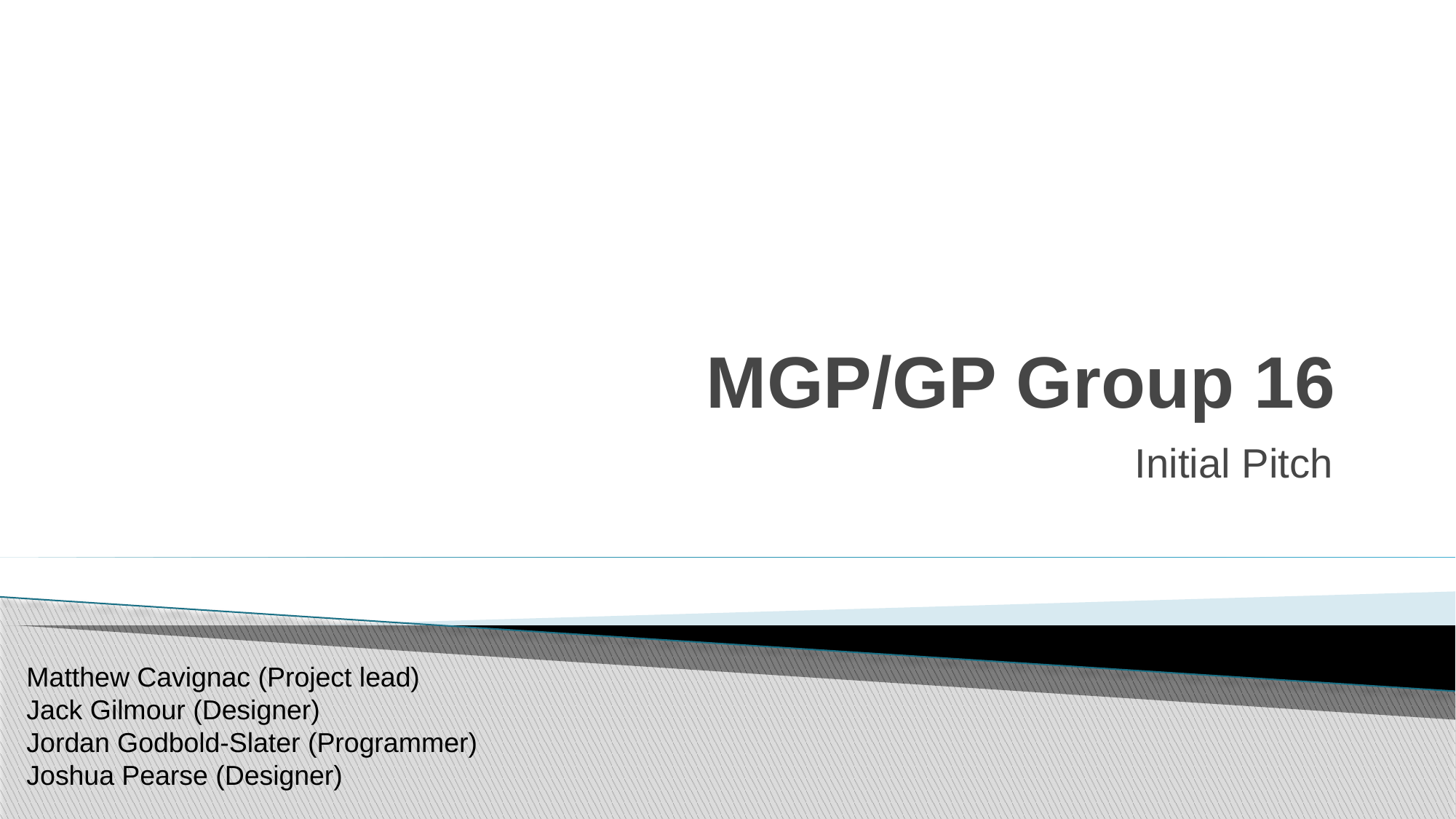

# MGP/GP Group 16
Initial Pitch
Matthew Cavignac (Project lead)
Jack Gilmour (Designer)
Jordan Godbold-Slater (Programmer)
Joshua Pearse (Designer)